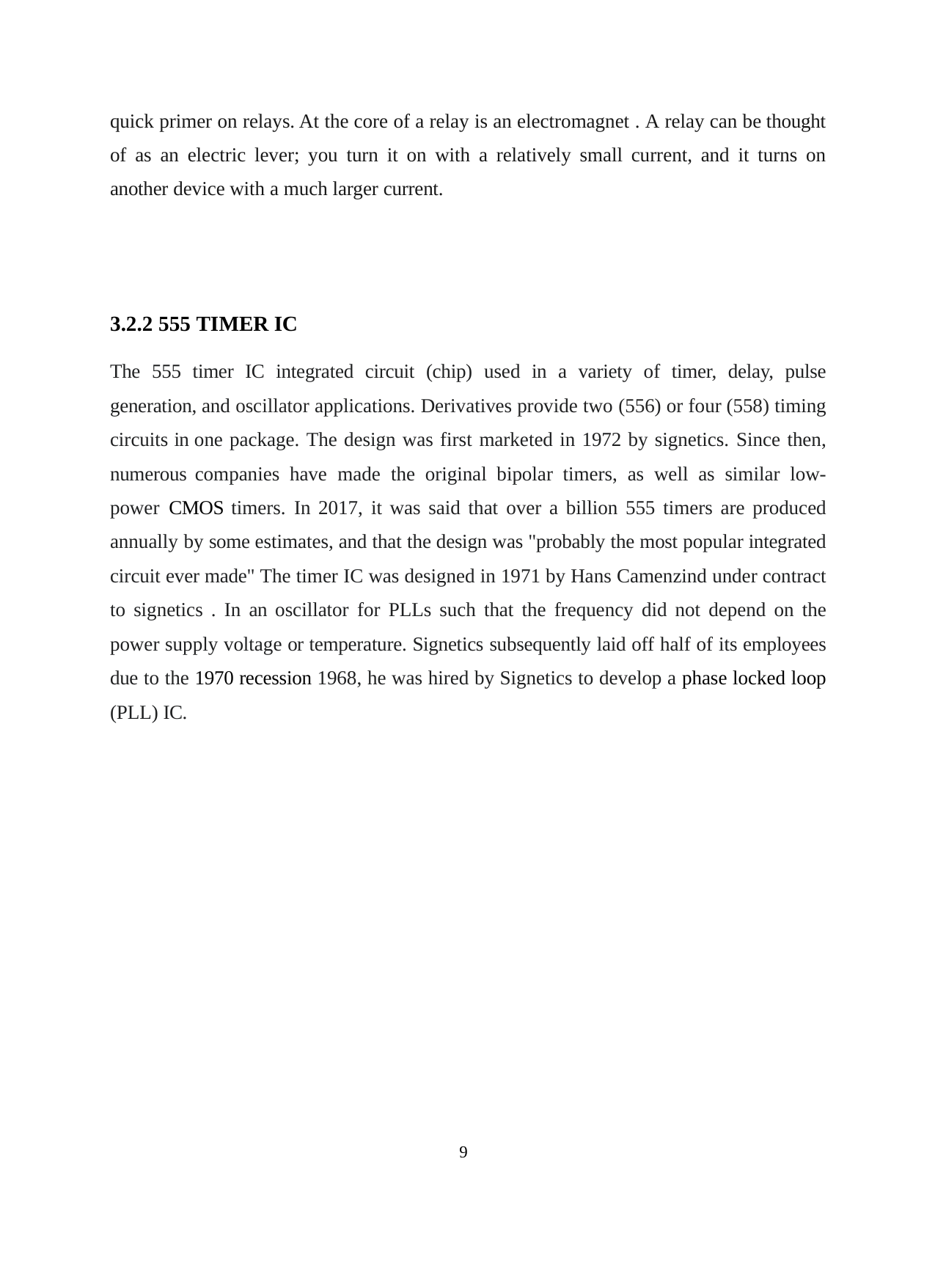

quick primer on relays. At the core of a relay is an electromagnet . A relay can be thought of as an electric lever; you turn it on with a relatively small current, and it turns on another device with a much larger current.
3.2.2 555 TIMER IC
The 555 timer IC integrated circuit (chip) used in a variety of timer, delay, pulse generation, and oscillator applications. Derivatives provide two (556) or four (558) timing circuits in one package. The design was first marketed in 1972 by signetics. Since then, numerous companies have made the original bipolar timers, as well as similar low-power CMOS timers. In 2017, it was said that over a billion 555 timers are produced annually by some estimates, and that the design was "probably the most popular integrated circuit ever made" The timer IC was designed in 1971 by Hans Camenzind under contract to signetics . In an oscillator for PLLs such that the frequency did not depend on the power supply voltage or temperature. Signetics subsequently laid off half of its employees due to the 1970 recession 1968, he was hired by Signetics to develop a phase locked loop (PLL) IC.
9